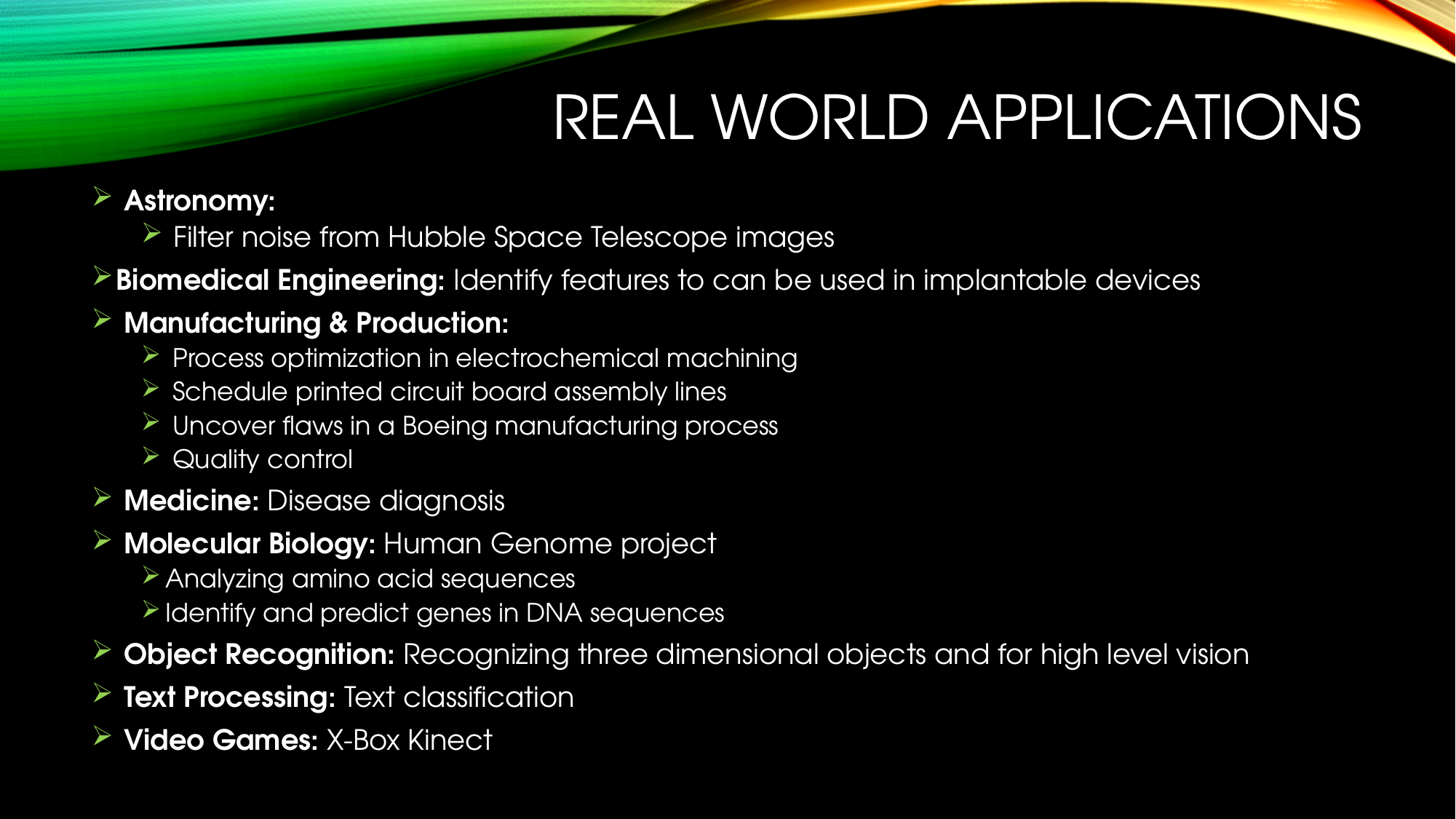

# REAL WORLD APPLICATIONS
 Astronomy:
 Filter noise from Hubble Space Telescope images
Biomedical Engineering: Identify features to can be used in implantable devices
 Manufacturing & Production:
 Process optimization in electrochemical machining
 Schedule printed circuit board assembly lines
 Uncover flaws in a Boeing manufacturing process
 Quality control
 Medicine: Disease diagnosis
 Molecular Biology: Human Genome project
Analyzing amino acid sequences
Identify and predict genes in DNA sequences
 Object Recognition: Recognizing three dimensional objects and for high level vision
 Text Processing: Text classification
 Video Games: X-Box Kinect